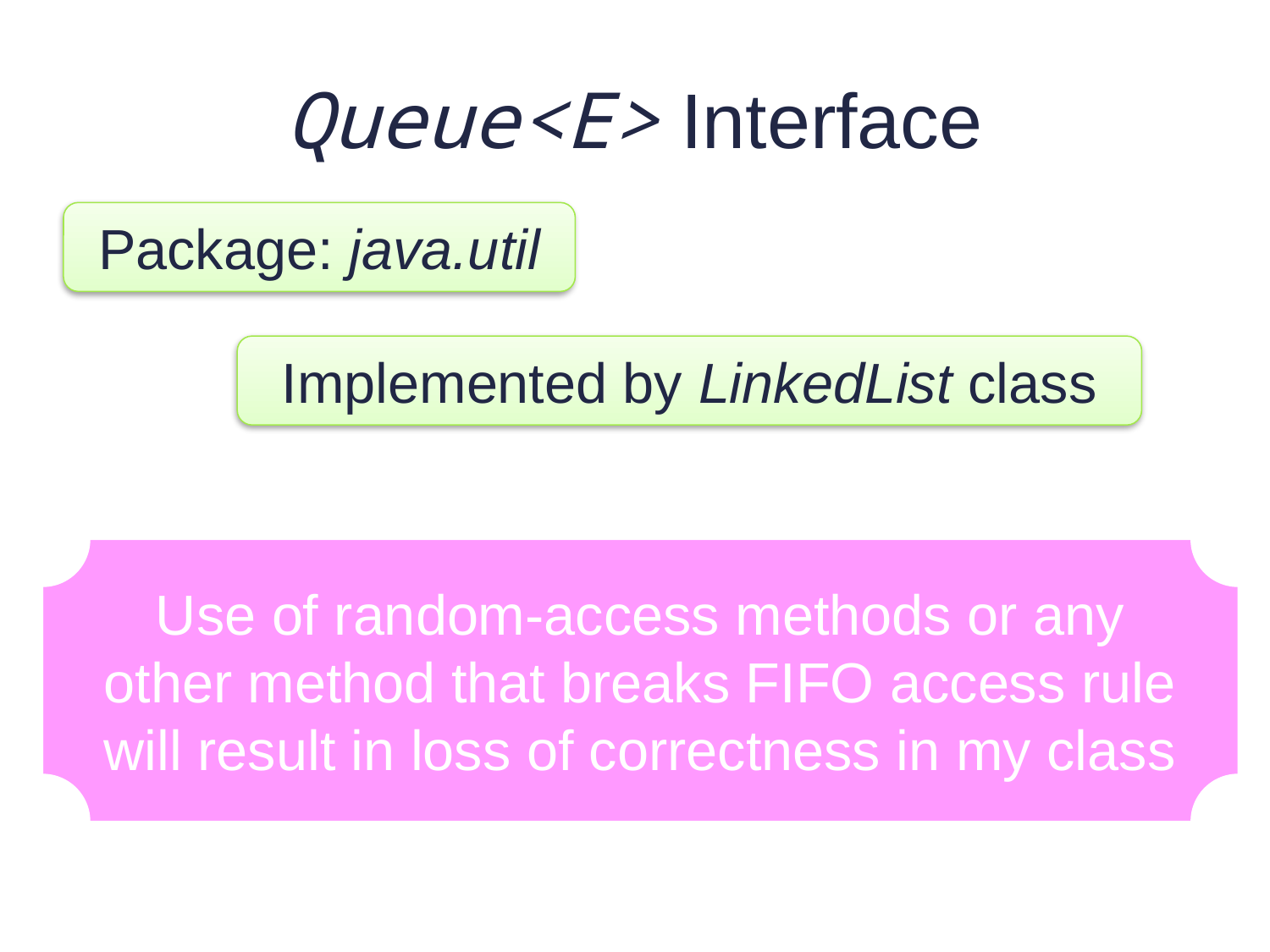

# Queue<E> Interface
Package: java.util
Implemented by LinkedList class
Use of random-access methods or any other method that breaks FIFO access rule will result in loss of correctness in my class